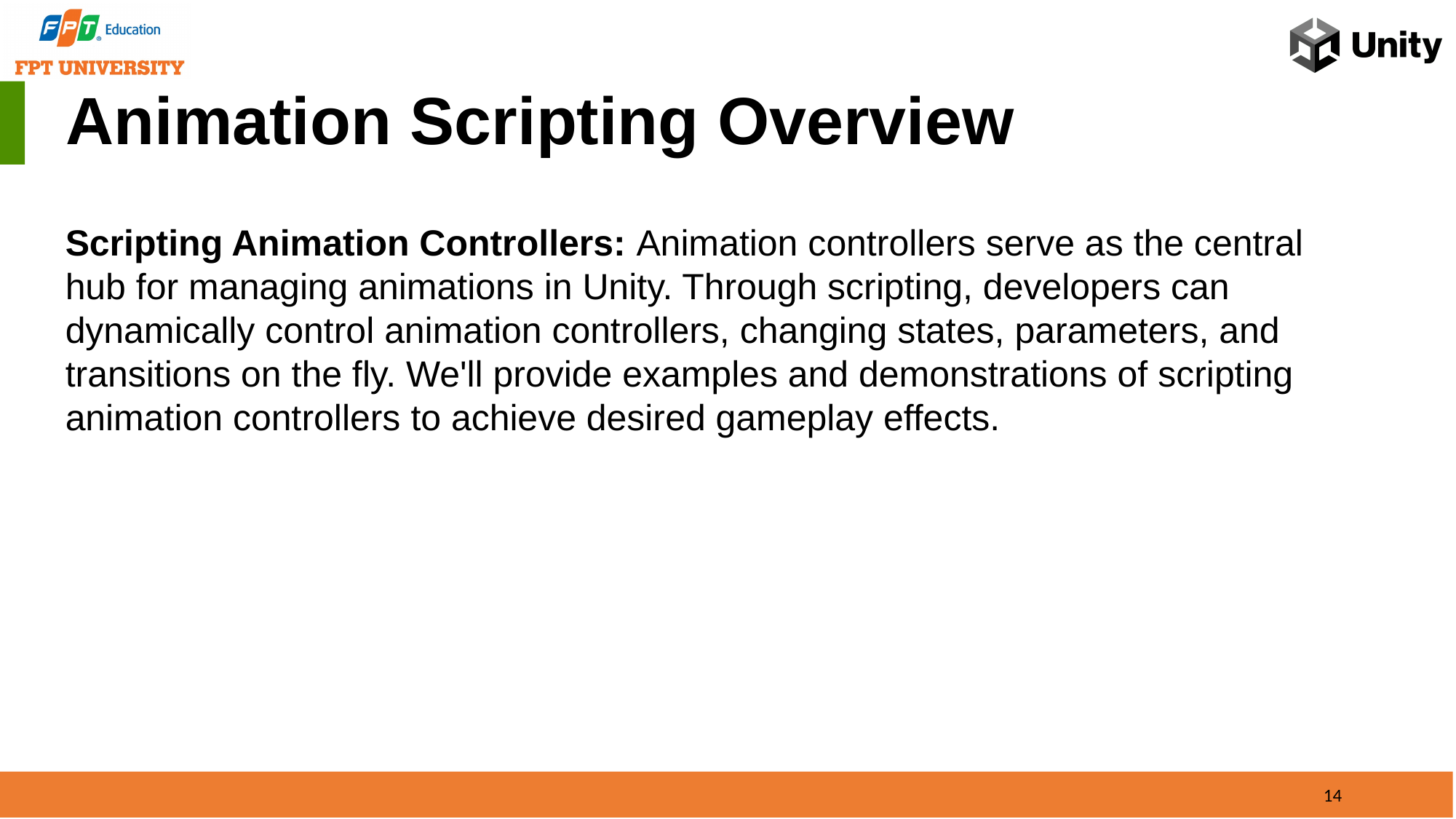

Animation Scripting Overview

Scripting Animation Controllers: Animation controllers serve as the central hub for managing animations in Unity. Through scripting, developers can dynamically control animation controllers, changing states, parameters, and transitions on the fly. We'll provide examples and demonstrations of scripting animation controllers to achieve desired gameplay effects.
14